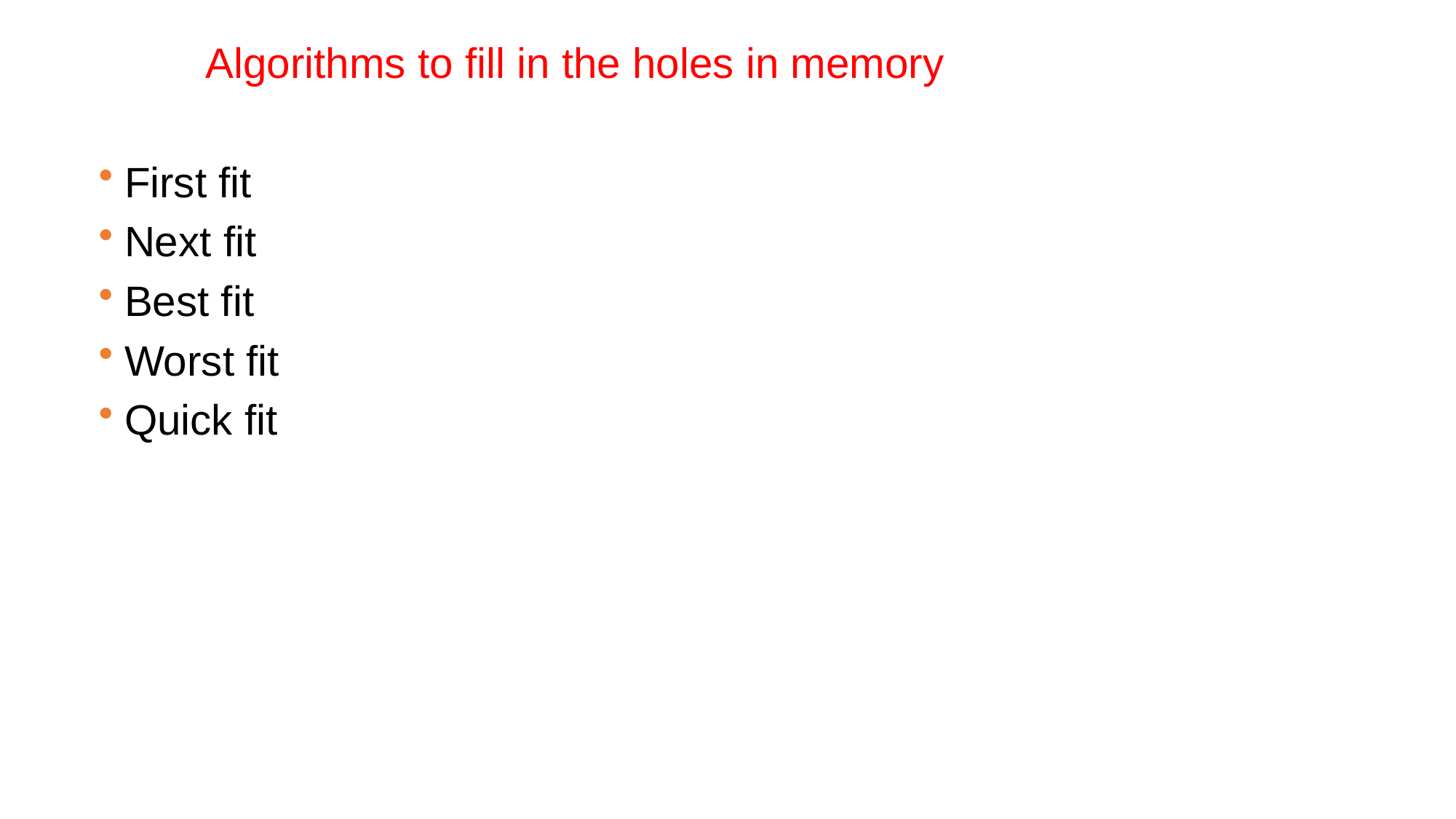

Algorithms to fill in the holes in memory

First fit
Next fit
Best fit
Worst fit
Quick fit